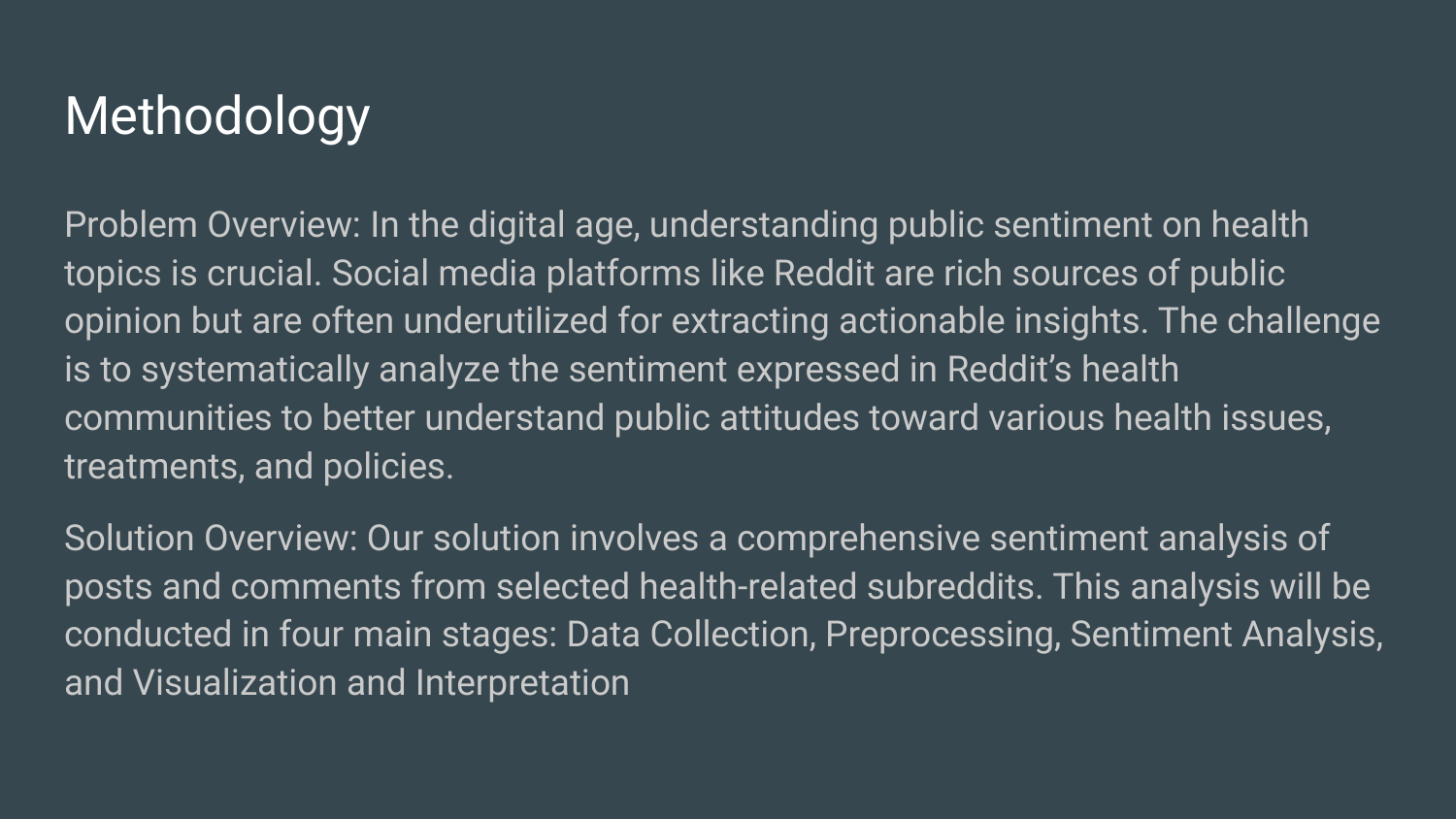

# Methodology
Problem Overview: In the digital age, understanding public sentiment on health topics is crucial. Social media platforms like Reddit are rich sources of public opinion but are often underutilized for extracting actionable insights. The challenge is to systematically analyze the sentiment expressed in Reddit’s health communities to better understand public attitudes toward various health issues, treatments, and policies.
Solution Overview: Our solution involves a comprehensive sentiment analysis of posts and comments from selected health-related subreddits. This analysis will be conducted in four main stages: Data Collection, Preprocessing, Sentiment Analysis, and Visualization and Interpretation